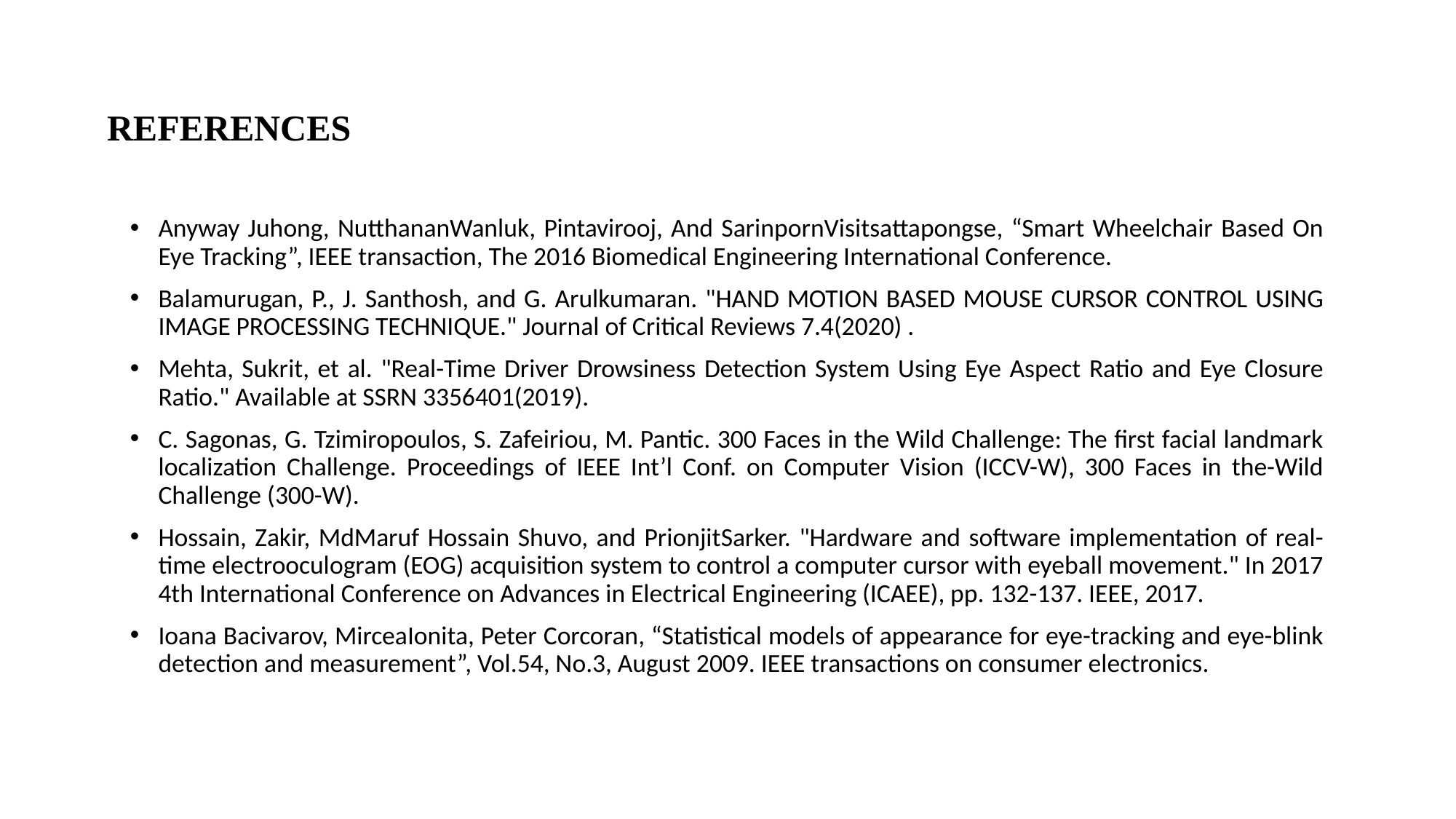

# REFERENCES
Anyway Juhong, NutthananWanluk, Pintavirooj, And SarinpornVisitsattapongse, “Smart Wheelchair Based On Eye Tracking”, IEEE transaction, The 2016 Biomedical Engineering International Conference.
Balamurugan, P., J. Santhosh, and G. Arulkumaran. "HAND MOTION BASED MOUSE CURSOR CONTROL USING IMAGE PROCESSING TECHNIQUE." Journal of Critical Reviews 7.4(2020) .
Mehta, Sukrit, et al. "Real-Time Driver Drowsiness Detection System Using Eye Aspect Ratio and Eye Closure Ratio." Available at SSRN 3356401(2019).
C. Sagonas, G. Tzimiropoulos, S. Zafeiriou, M. Pantic. 300 Faces in the Wild Challenge: The first facial landmark localization Challenge. Proceedings of IEEE Int’l Conf. on Computer Vision (ICCV-W), 300 Faces in the-Wild Challenge (300-W).
Hossain, Zakir, MdMaruf Hossain Shuvo, and PrionjitSarker. "Hardware and software implementation of real-time electrooculogram (EOG) acquisition system to control a computer cursor with eyeball movement." In 2017 4th International Conference on Advances in Electrical Engineering (ICAEE), pp. 132-137. IEEE, 2017.
Ioana Bacivarov, MirceaIonita, Peter Corcoran, “Statistical models of appearance for eye-tracking and eye-blink detection and measurement”, Vol.54, No.3, August 2009. IEEE transactions on consumer electronics.